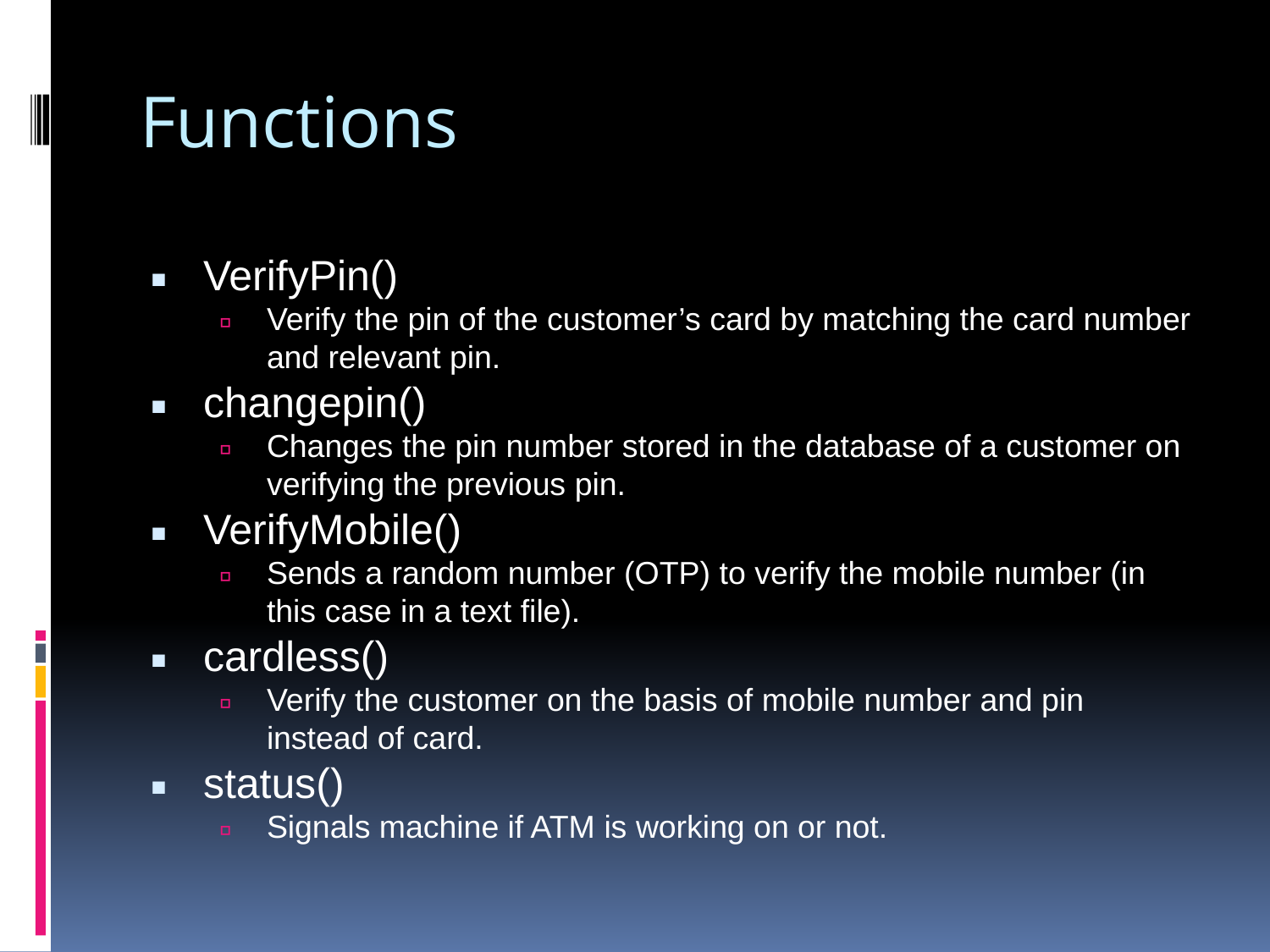

# Functions
VerifyPin()
Verify the pin of the customer’s card by matching the card number and relevant pin.
changepin()
Changes the pin number stored in the database of a customer on verifying the previous pin.
VerifyMobile()
Sends a random number (OTP) to verify the mobile number (in this case in a text file).
cardless()
Verify the customer on the basis of mobile number and pin instead of card.
status()
Signals machine if ATM is working on or not.